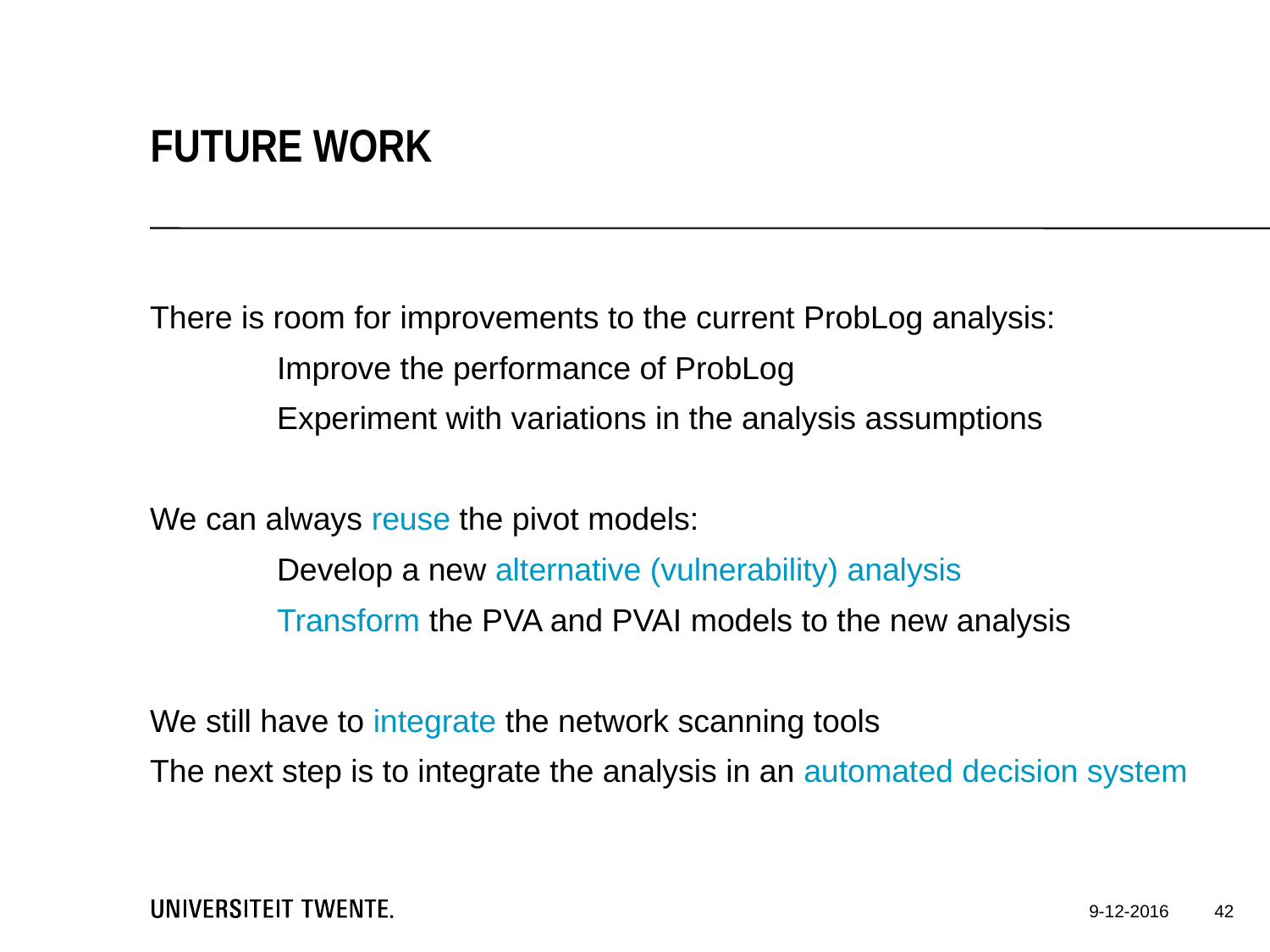

Future work

There is room for improvements to the current ProbLog analysis:
	Improve the performance of ProbLog
	Experiment with variations in the analysis assumptions

We can always reuse the pivot models:
	Develop a new alternative (vulnerability) analysis
	Transform the PVA and PVAI models to the new analysis

We still have to integrate the network scanning tools
The next step is to integrate the analysis in an automated decision system
42
9-12-2016